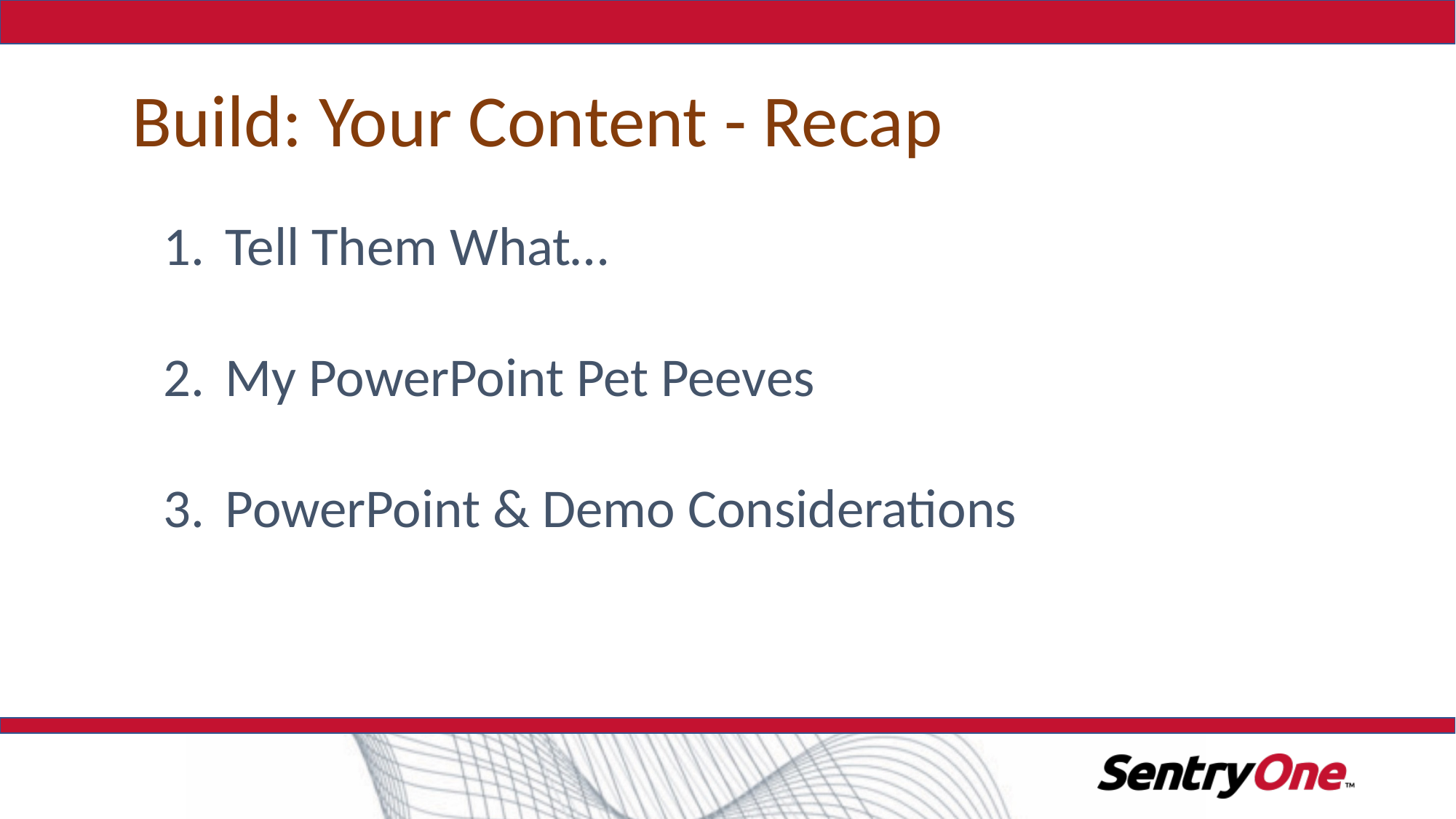

# Build: Your Content - Recap
Tell Them What…

My PowerPoint Pet Peeves

PowerPoint & Demo Considerations